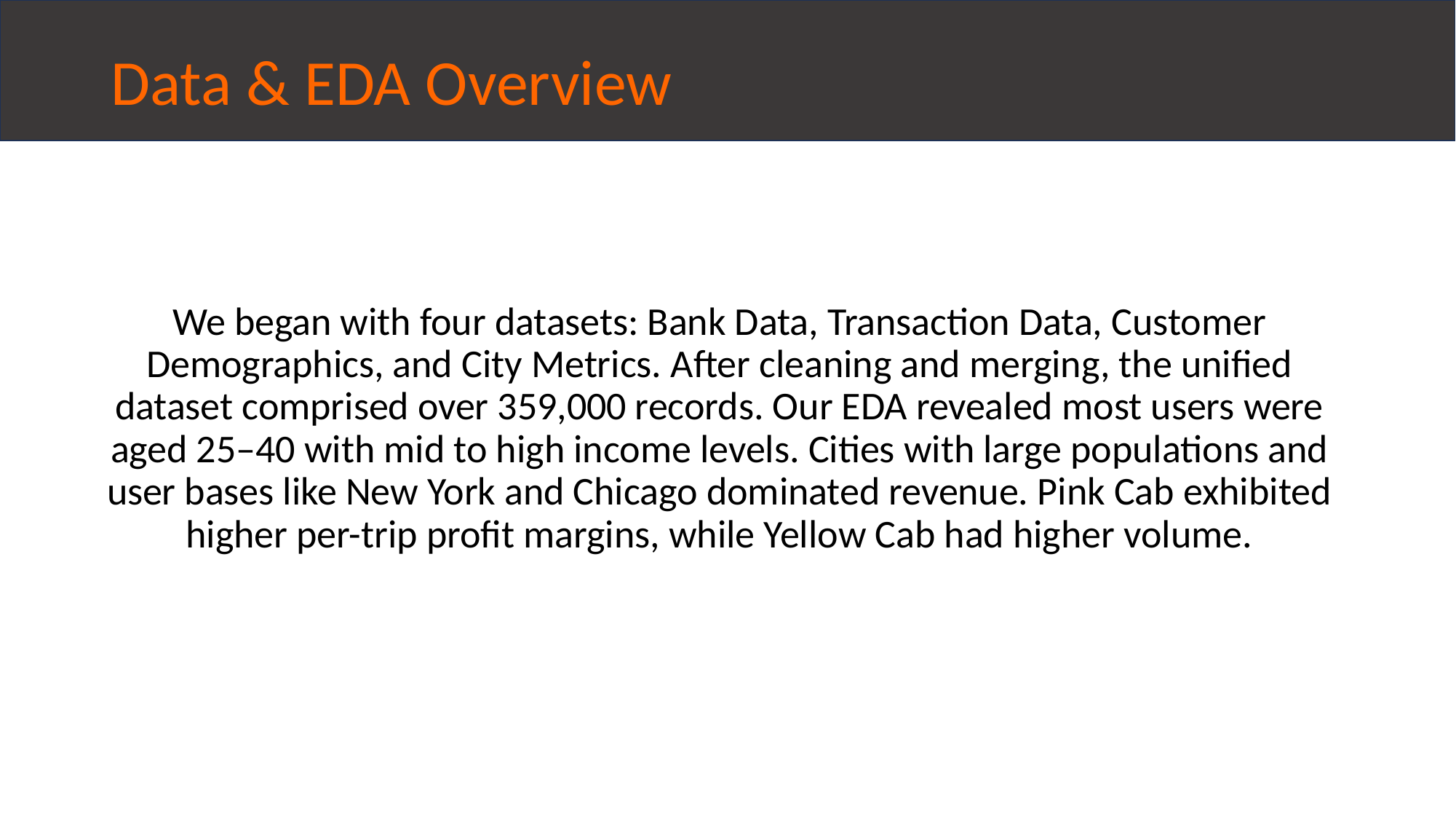

# Data & EDA Overview
We began with four datasets: Bank Data, Transaction Data, Customer Demographics, and City Metrics. After cleaning and merging, the unified dataset comprised over 359,000 records. Our EDA revealed most users were aged 25–40 with mid to high income levels. Cities with large populations and user bases like New York and Chicago dominated revenue. Pink Cab exhibited higher per-trip profit margins, while Yellow Cab had higher volume.